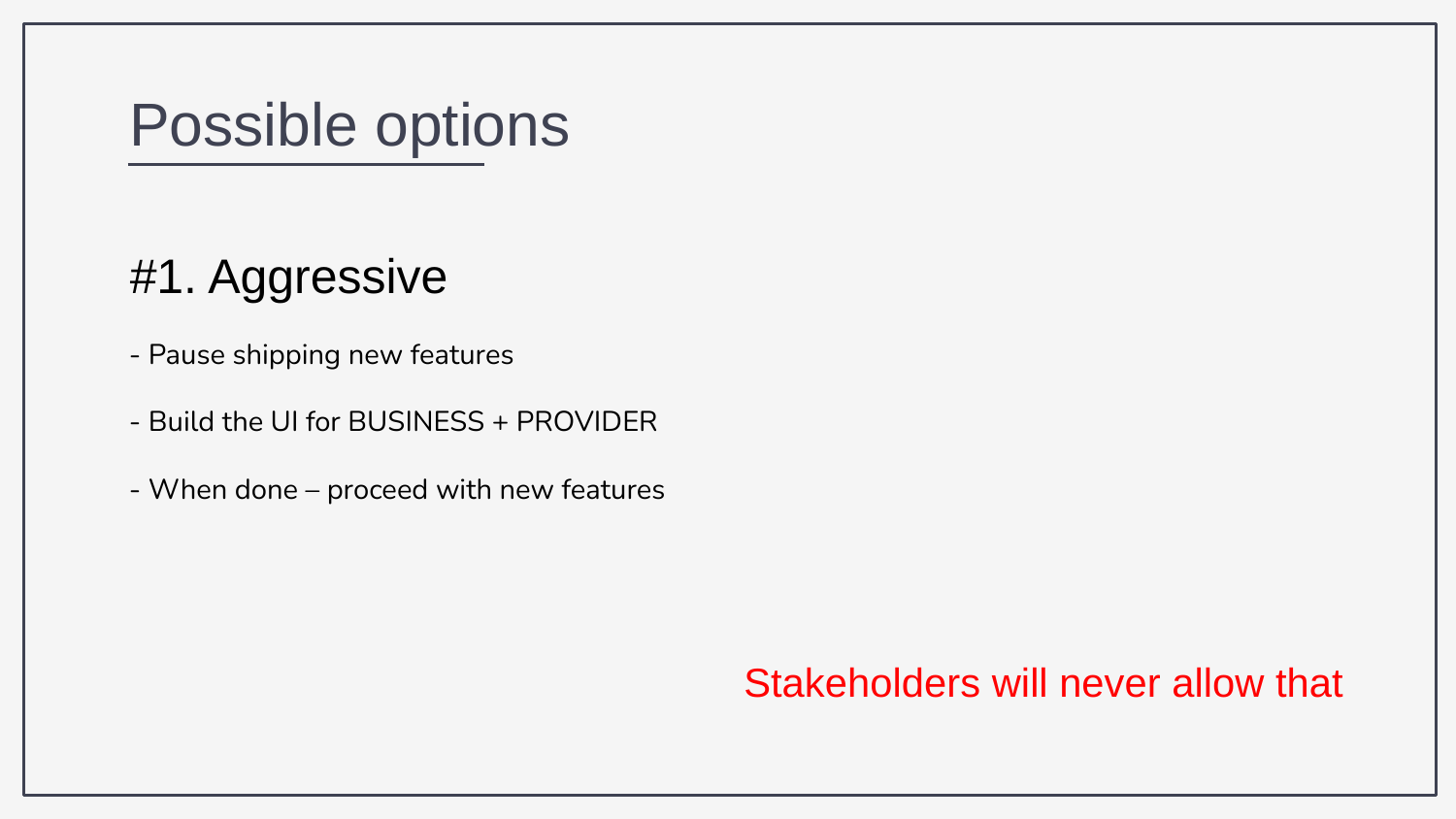

Possible options
#1. Aggressive
- Pause shipping new features

- Build the UI for BUSINESS + PROVIDER

- When done – proceed with new features
Stakeholders will never allow that